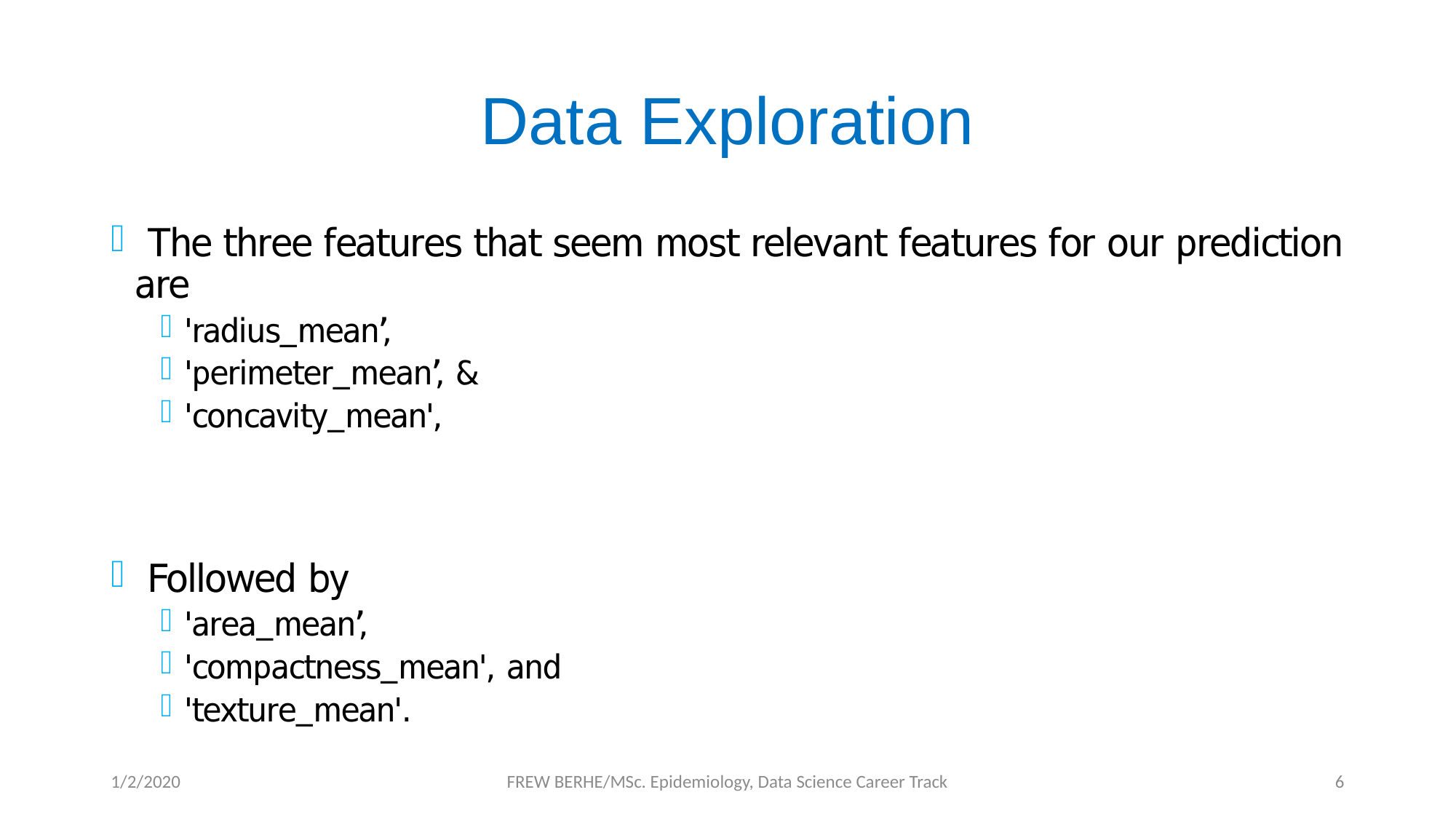

# Data Exploration
 The three features that seem most relevant features for our prediction are
'radius_mean’,
'perimeter_mean’, &
'concavity_mean',

 Followed by
'area_mean’,
'compactness_mean', and
'texture_mean'.
1/2/2020
FREW BERHE/MSc. Epidemiology, Data Science Career Track
6